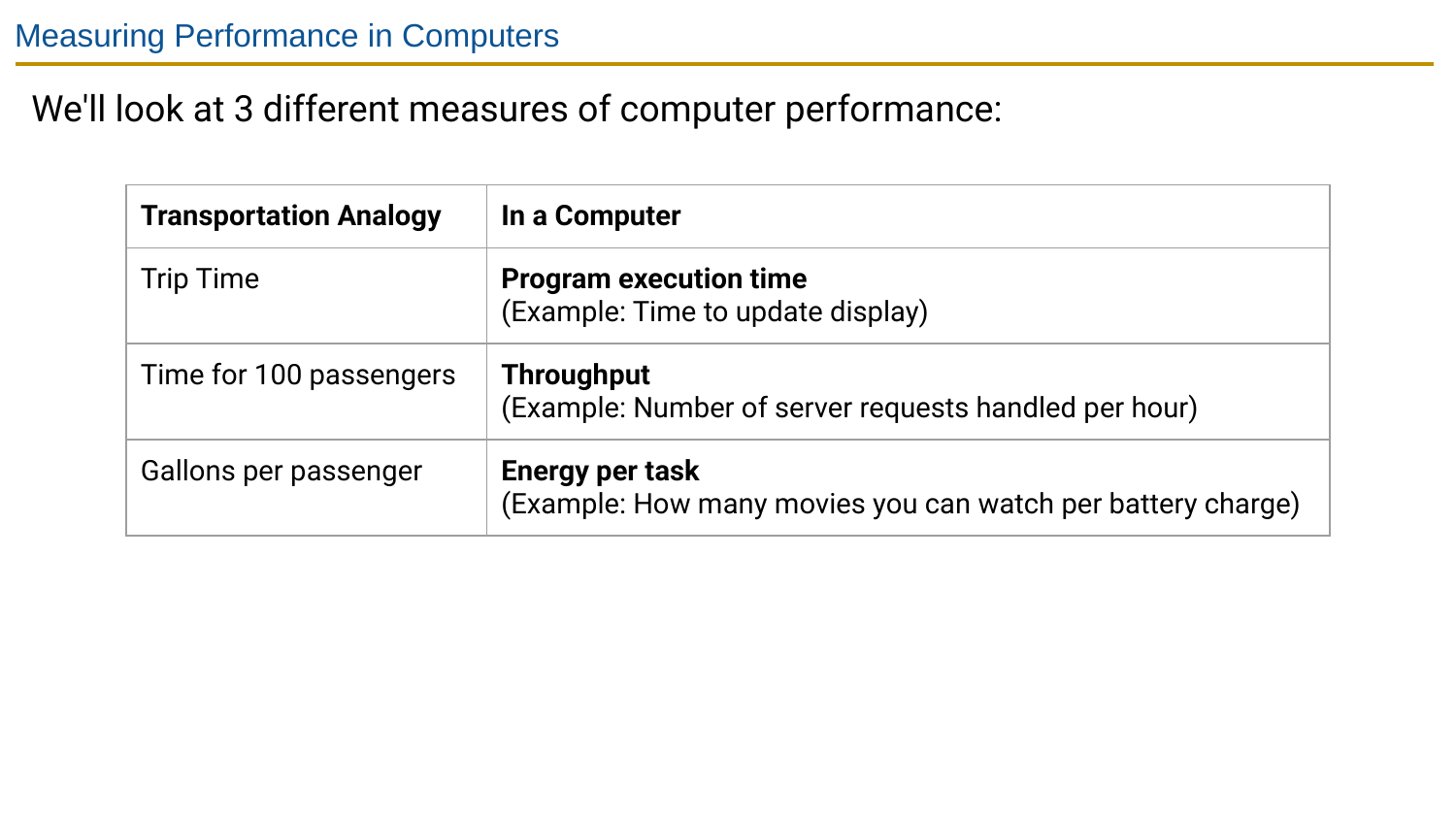

# Measuring Performance in Computers
We'll look at 3 different measures of computer performance:
| Transportation Analogy | In a Computer |
| --- | --- |
| Trip Time | Program execution time (Example: Time to update display) |
| Time for 100 passengers | Throughput (Example: Number of server requests handled per hour) |
| Gallons per passenger | Energy per task (Example: How many movies you can watch per battery charge) |